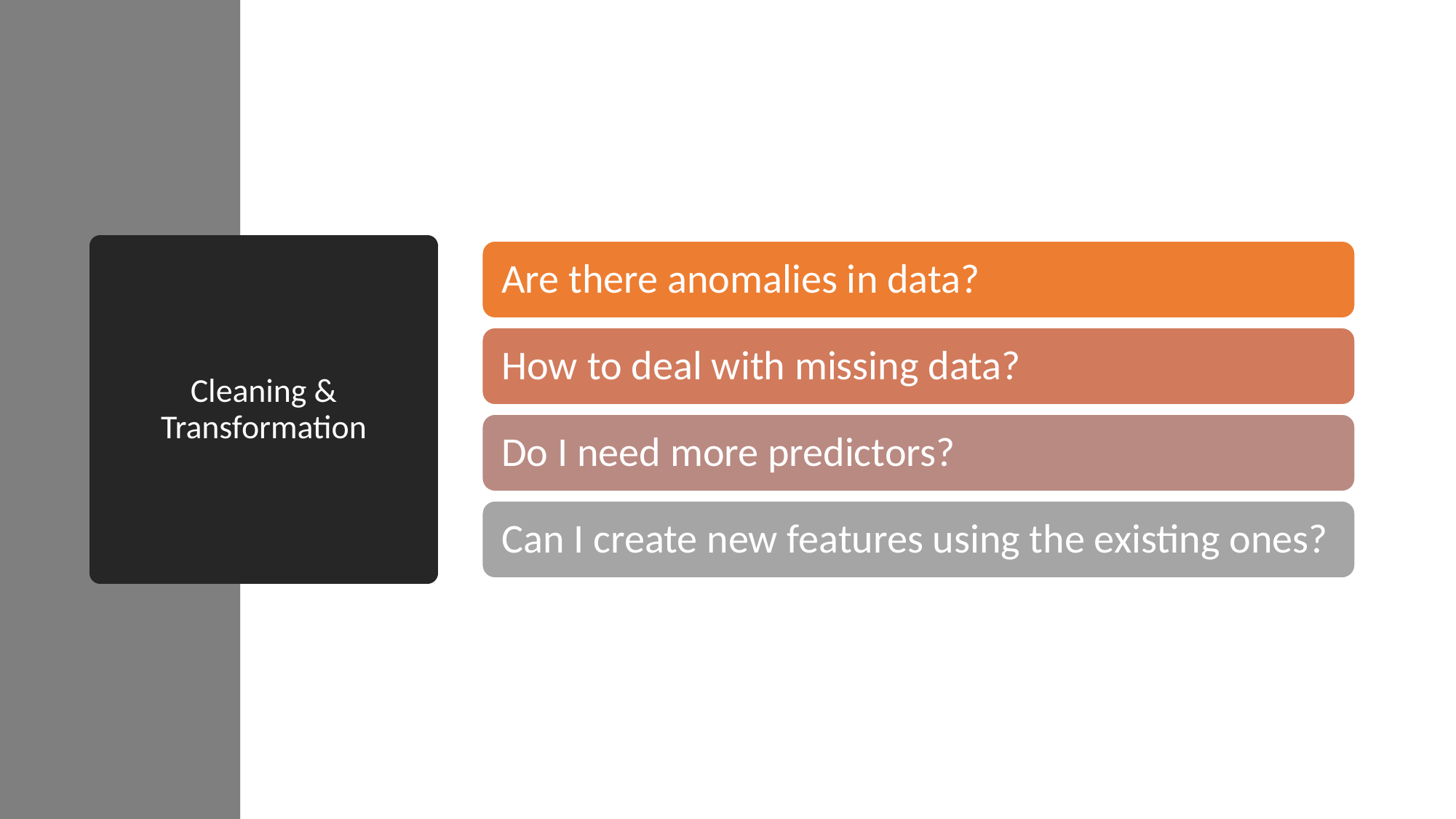

Are there anomalies in data?
How to deal with missing data?
Do I need more predictors?
Can I create new features using the existing ones?
# Cleaning & Transformation